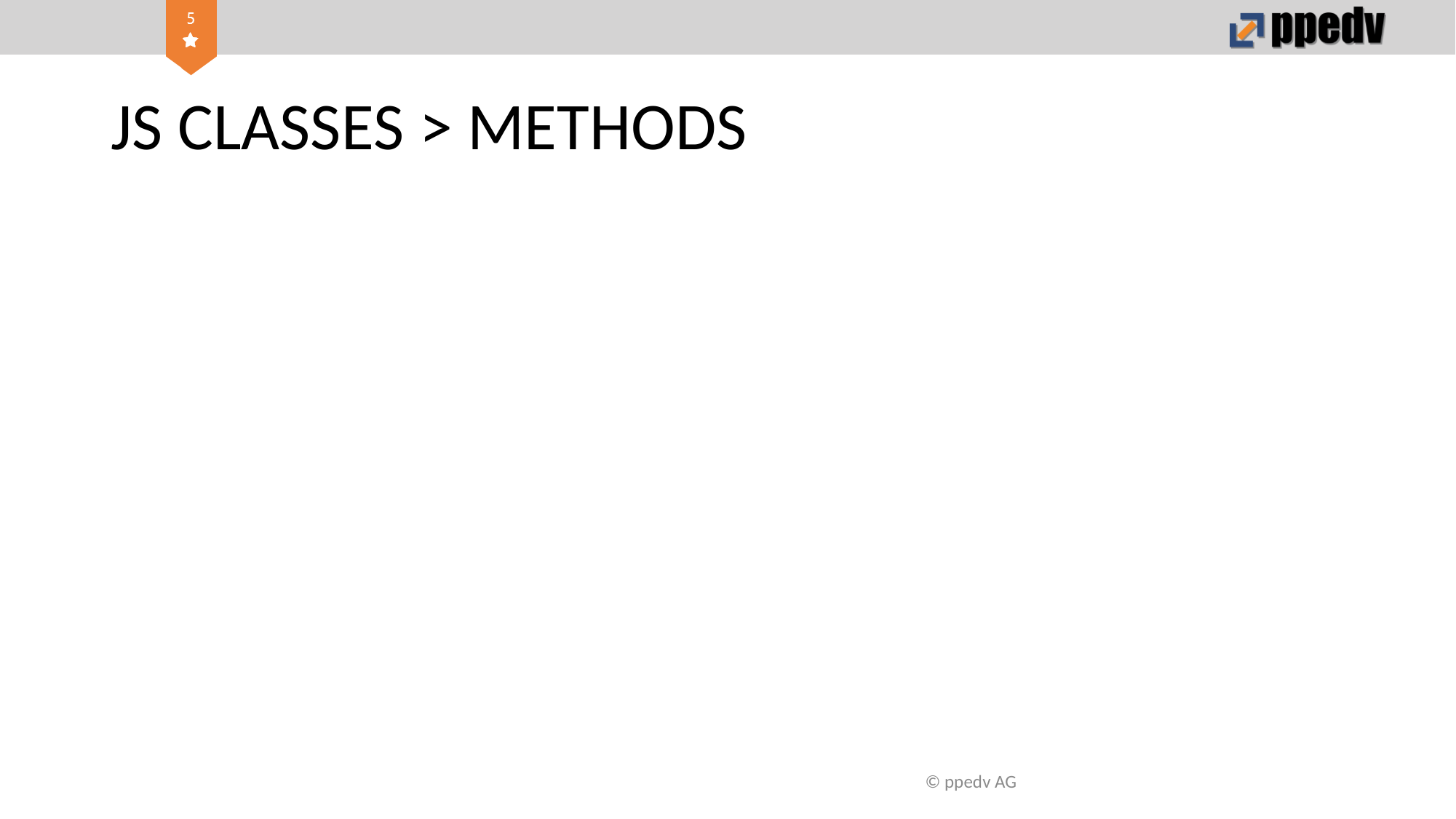

# JS CLASSES > METHODS

© ppedv AG